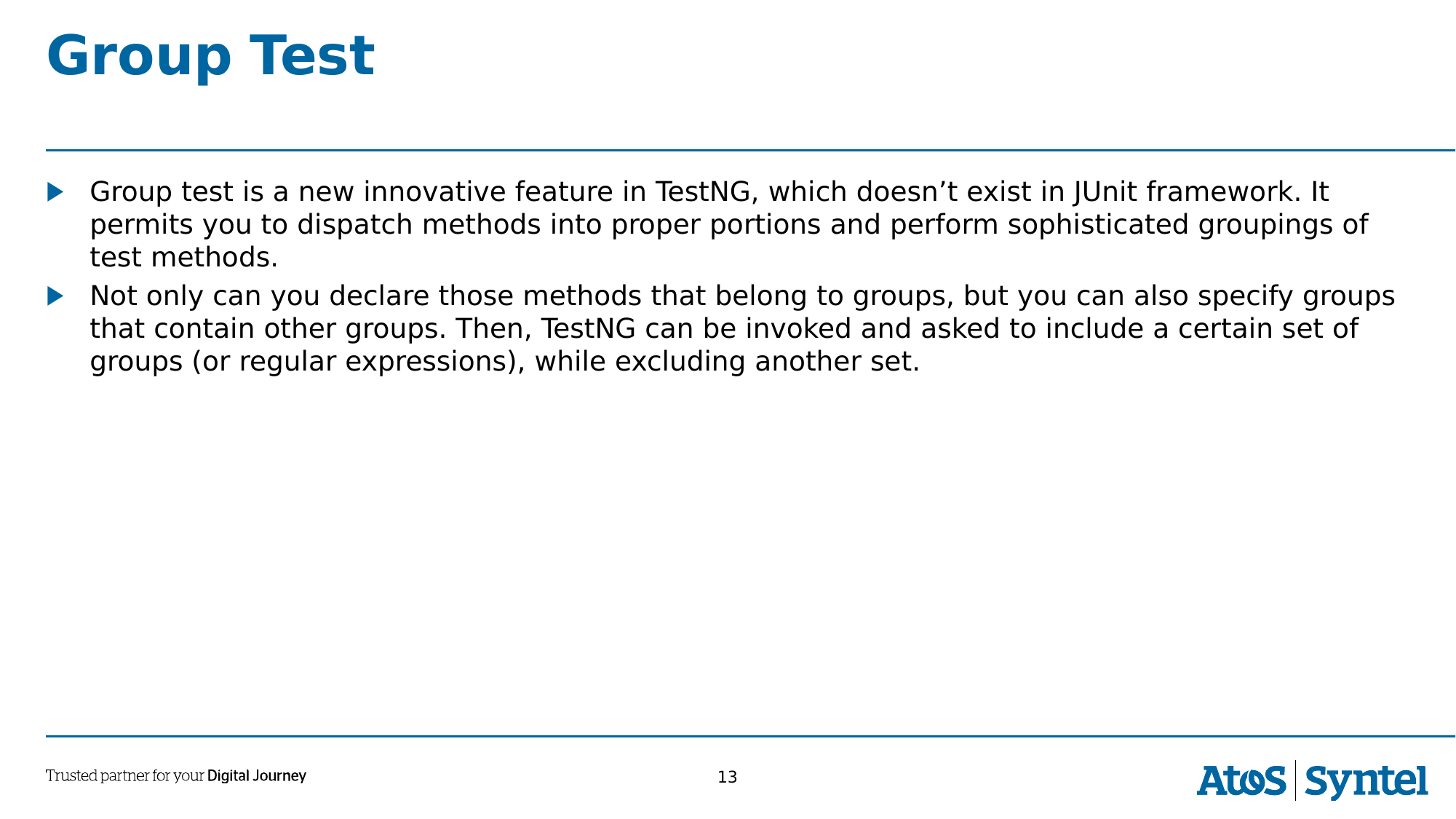

Group Test
Group test is a new innovative feature in TestNG, which doesn’t exist in JUnit framework. It permits you to dispatch methods into proper portions and perform sophisticated groupings of test methods.
Not only can you declare those methods that belong to groups, but you can also specify groups that contain other groups. Then, TestNG can be invoked and asked to include a certain set of groups (or regular expressions), while excluding another set.